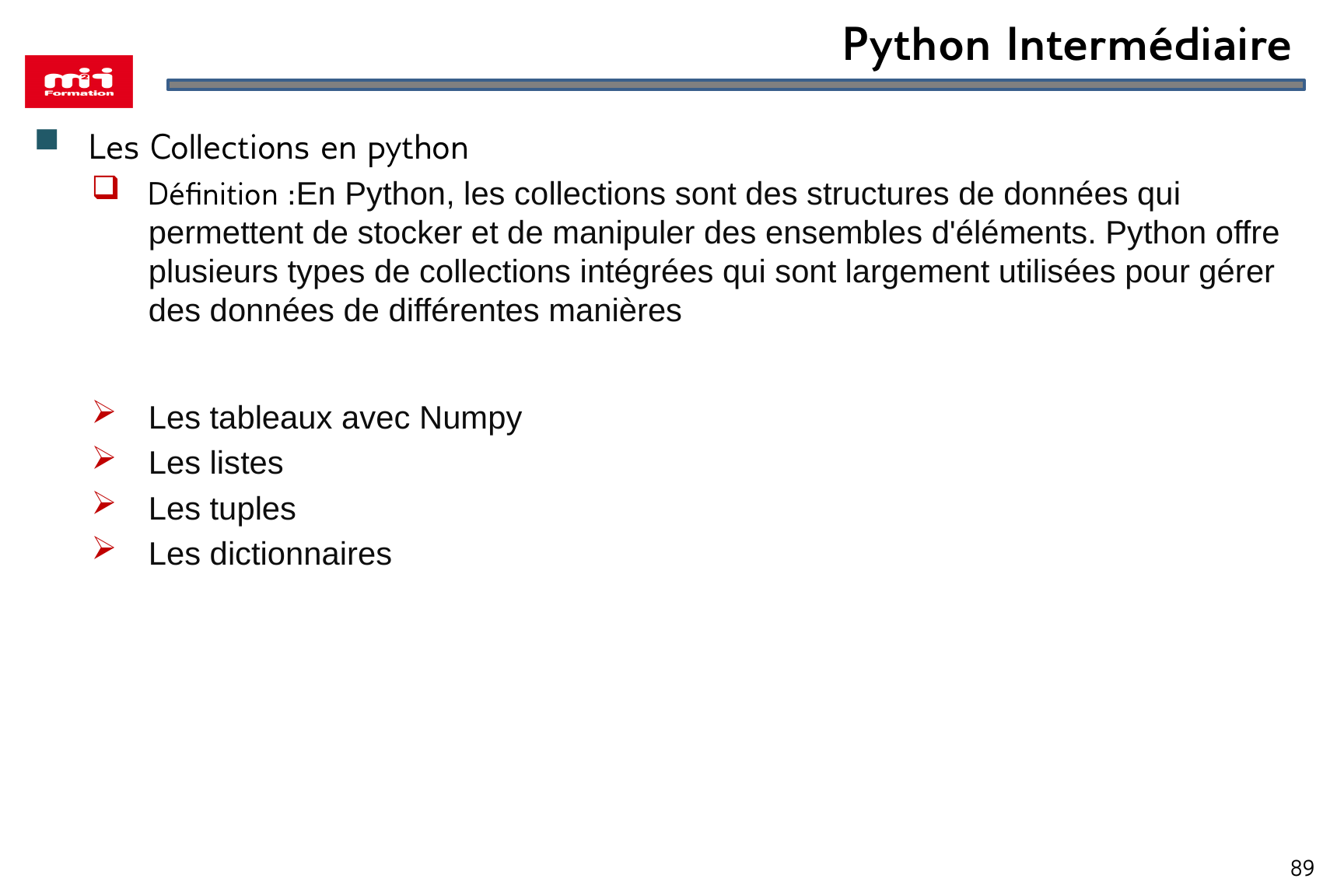

# Python Intermédiaire
Les Collections en python
Définition :En Python, les collections sont des structures de données qui permettent de stocker et de manipuler des ensembles d'éléments. Python offre plusieurs types de collections intégrées qui sont largement utilisées pour gérer des données de différentes manières

Les tableaux avec Numpy
Les listes
Les tuples
Les dictionnaires

89